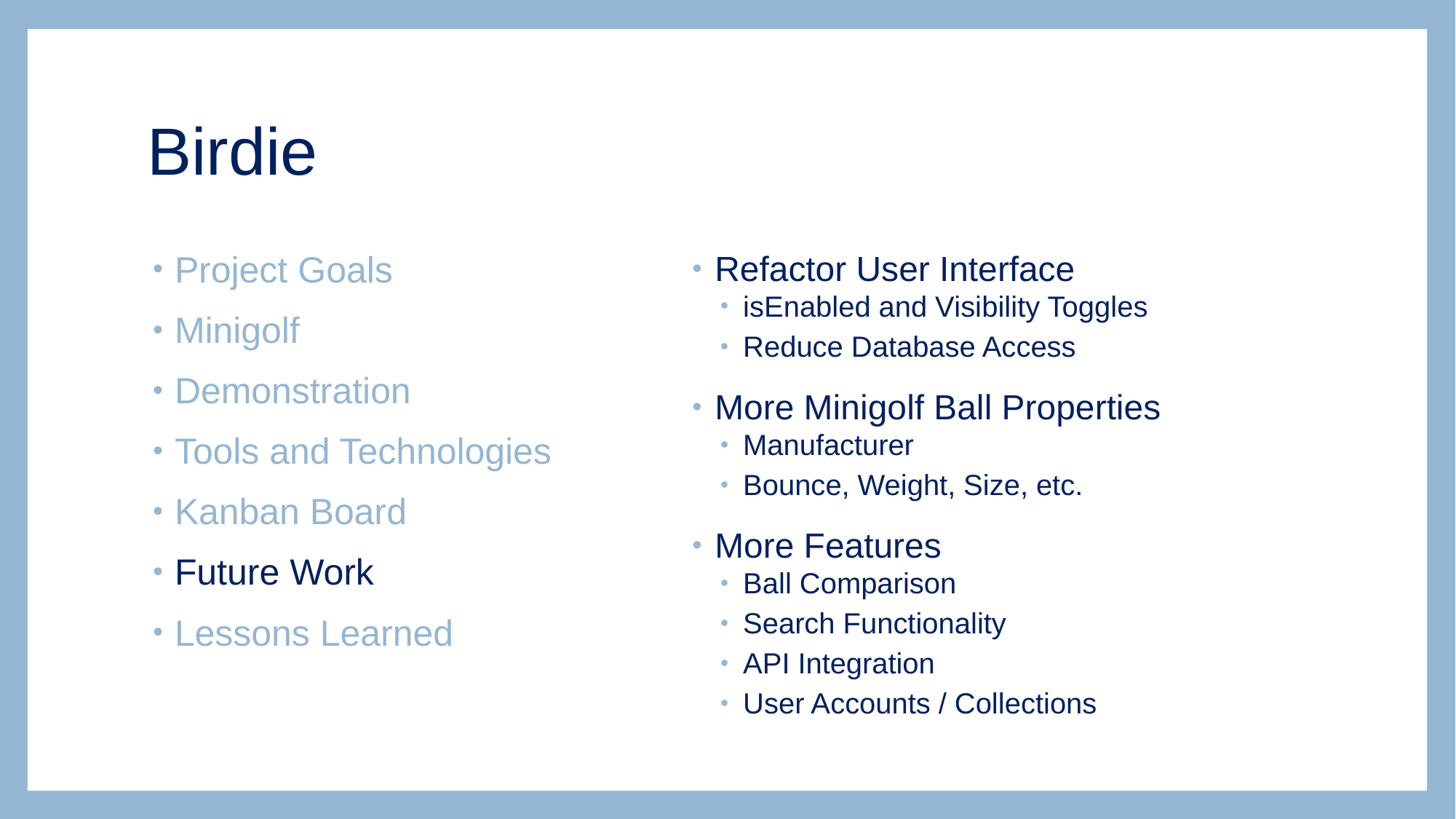

# Birdie

Project Goals
Minigolf
Demonstration
Tools and Technologies
Kanban Board
Future Work
Lessons Learned

Refactor User Interface
isEnabled and Visibility Toggles
Reduce Database Access
More Minigolf Ball Properties
Manufacturer
Bounce, Weight, Size, etc.
More Features
Ball Comparison
Search Functionality
API Integration
User Accounts / Collections